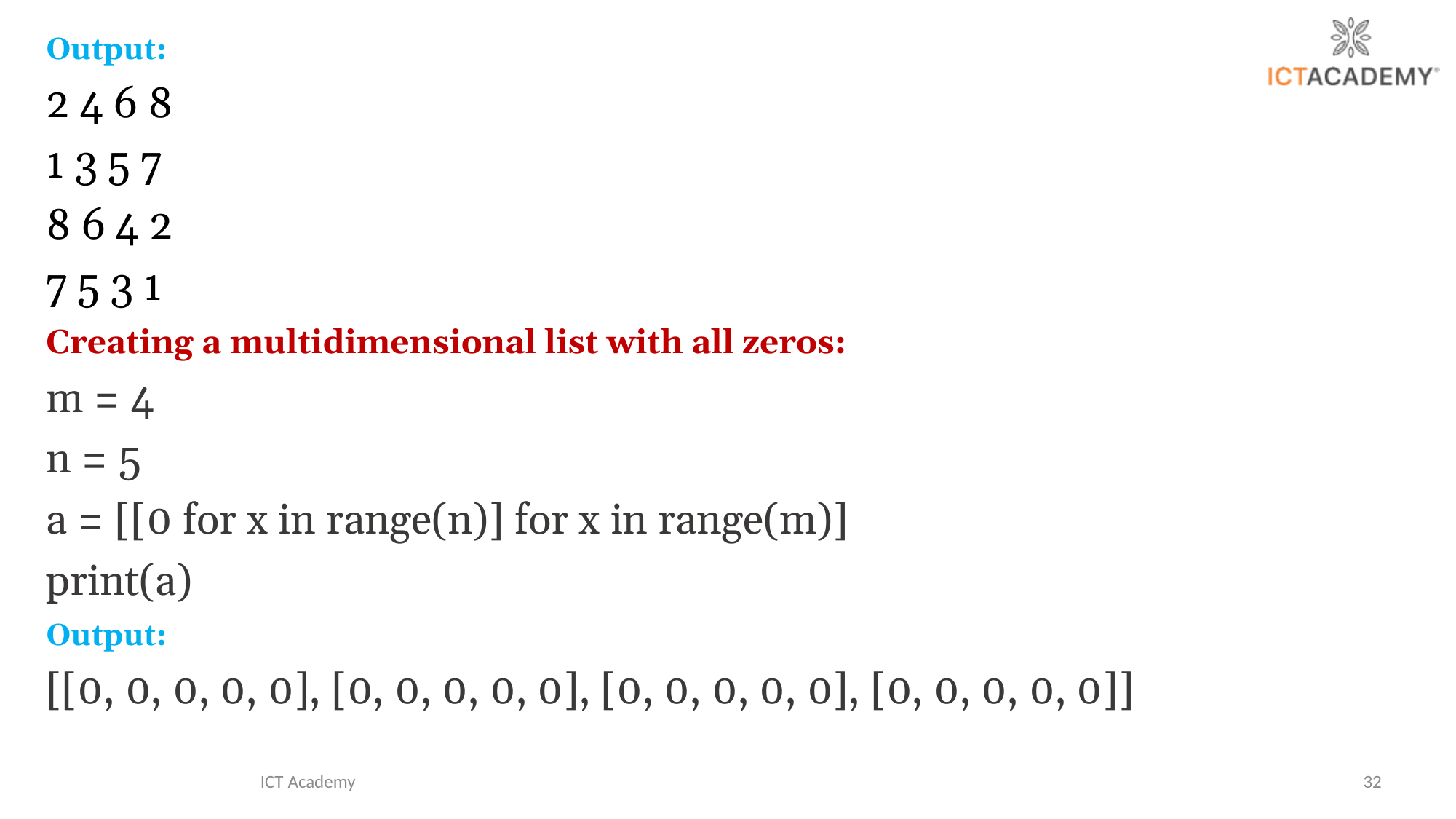

Output:
2 4 6 8
1 3 5 7
8 6 4 2
7 5 3 1
Creating a multidimensional list with all zeros:
m = 4
n = 5
a = [[0 for x in range(n)] for x in range(m)]
print(a)
Output:
[[0, 0, 0, 0, 0], [0, 0, 0, 0, 0], [0, 0, 0, 0, 0], [0, 0, 0, 0, 0]]
ICT Academy
32